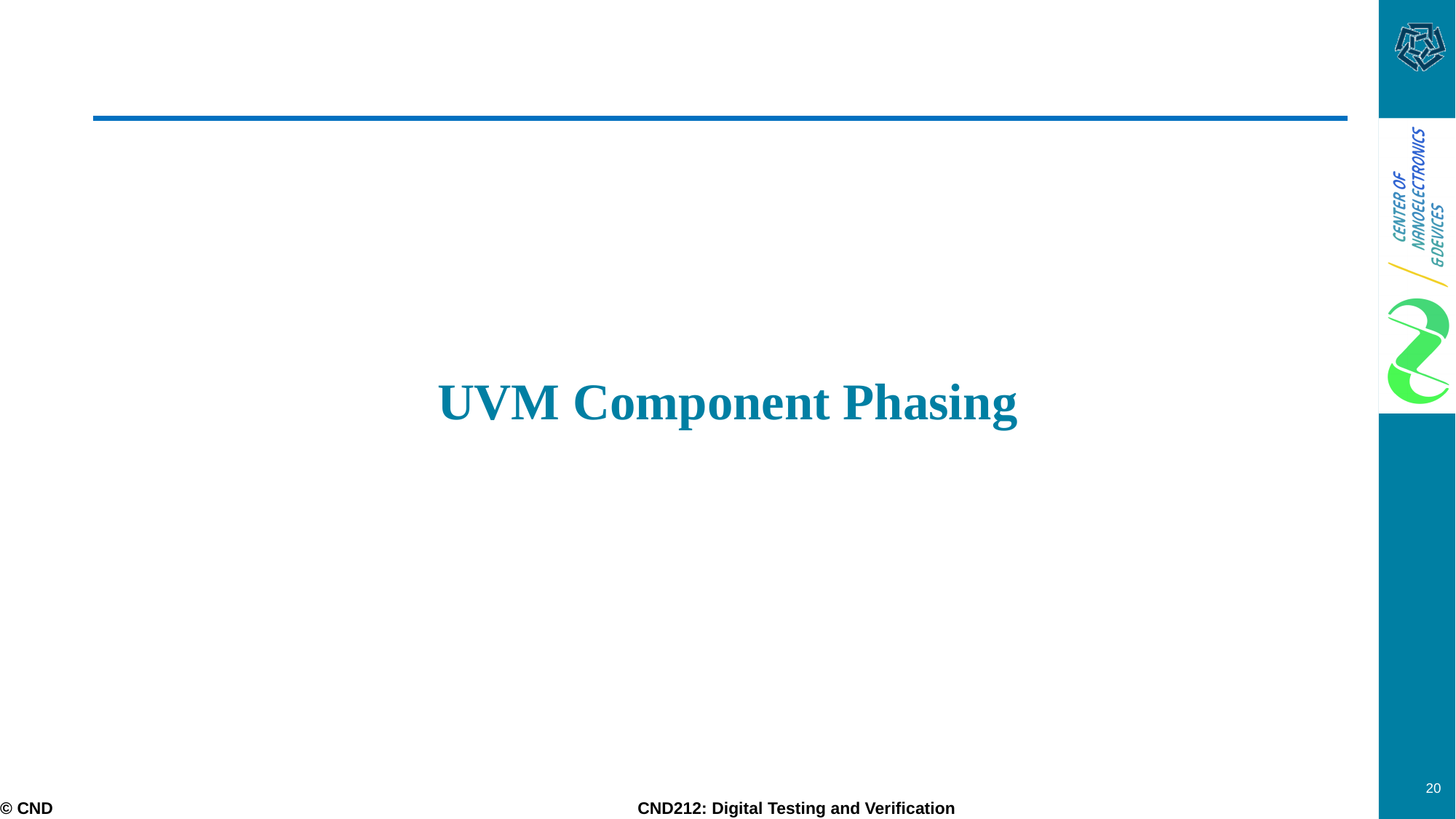

# UVM Component Phasing
20
© CND                                                                                                                            CND212: Digital Testing and Verification